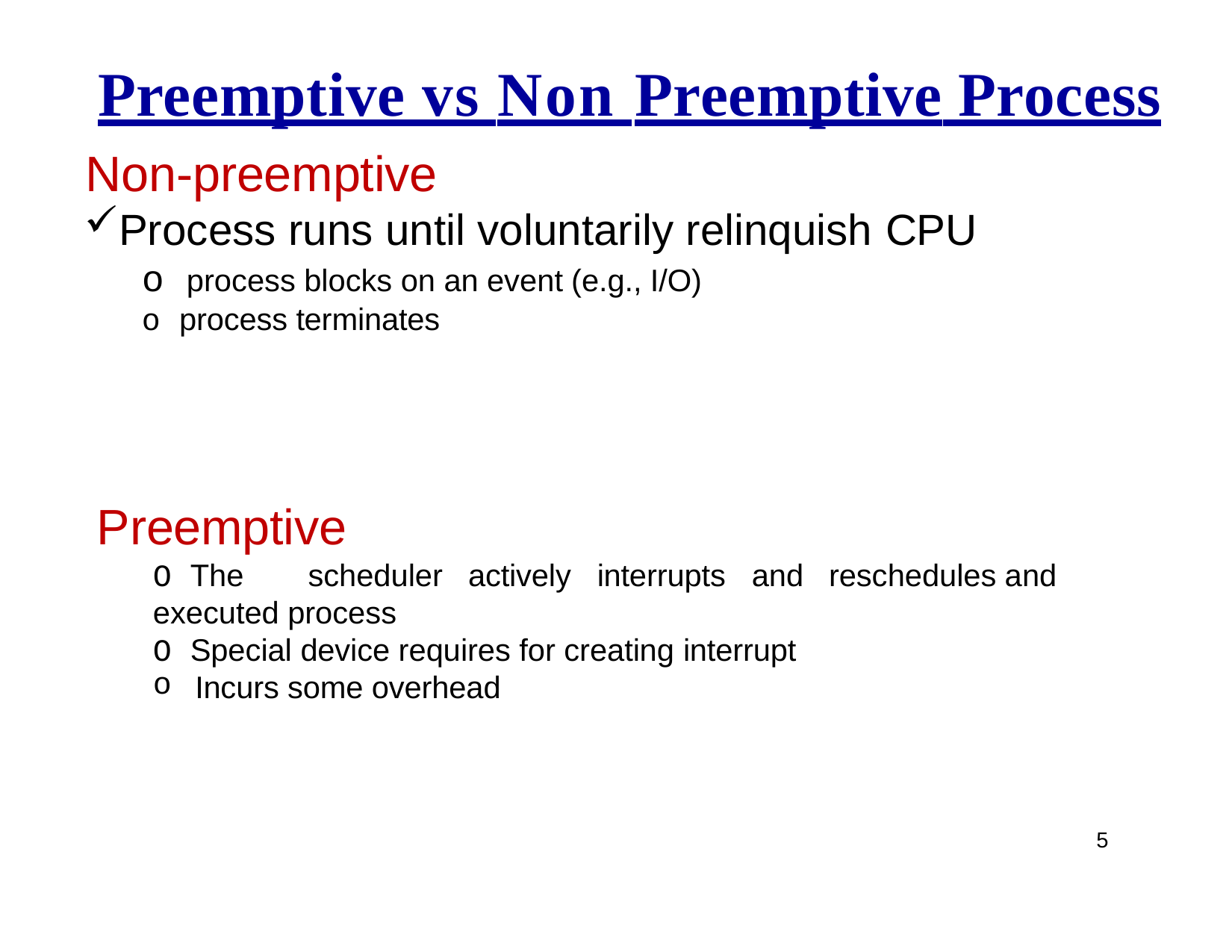

# Preemptive vs Non Preemptive Process
Non-preemptive

Process runs until voluntarily relinquish CPU
o process blocks on an event (e.g., I/O)
o process terminates

Preemptive
O The	scheduler	actively	interrupts	and	reschedules and executed process
O Special device requires for creating interrupt
Incurs some overhead

5